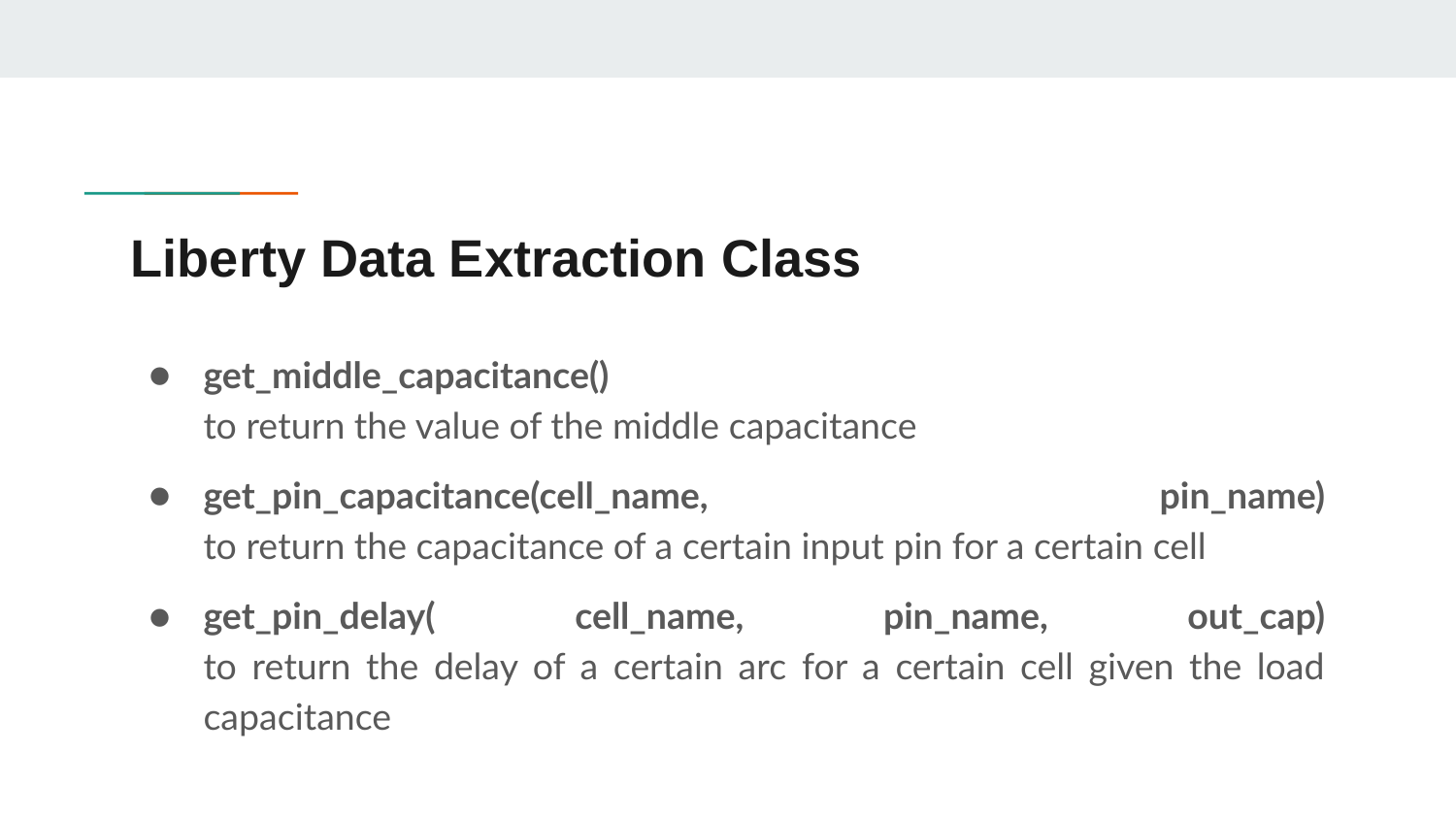

# Liberty Data Extraction Class
get_middle_capacitance()
to return the value of the middle capacitance
get_pin_capacitance(cell_name, pin_name)
to return the capacitance of a certain input pin for a certain cell
get_pin_delay( cell_name, pin_name, out_cap)
to return the delay of a certain arc for a certain cell given the load capacitance